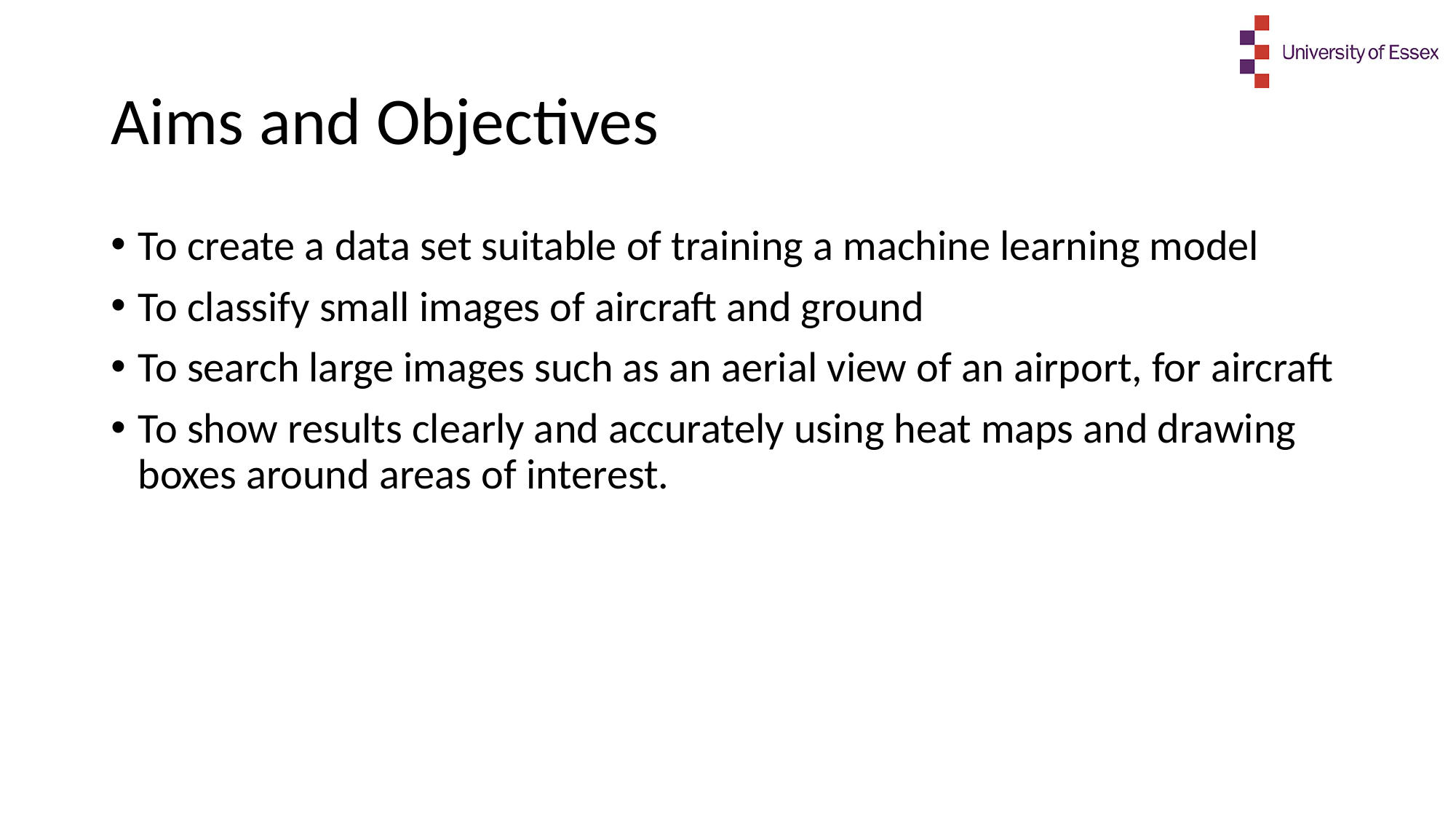

# Aims and Objectives
To create a data set suitable of training a machine learning model
To classify small images of aircraft and ground
To search large images such as an aerial view of an airport, for aircraft
To show results clearly and accurately using heat maps and drawing boxes around areas of interest.